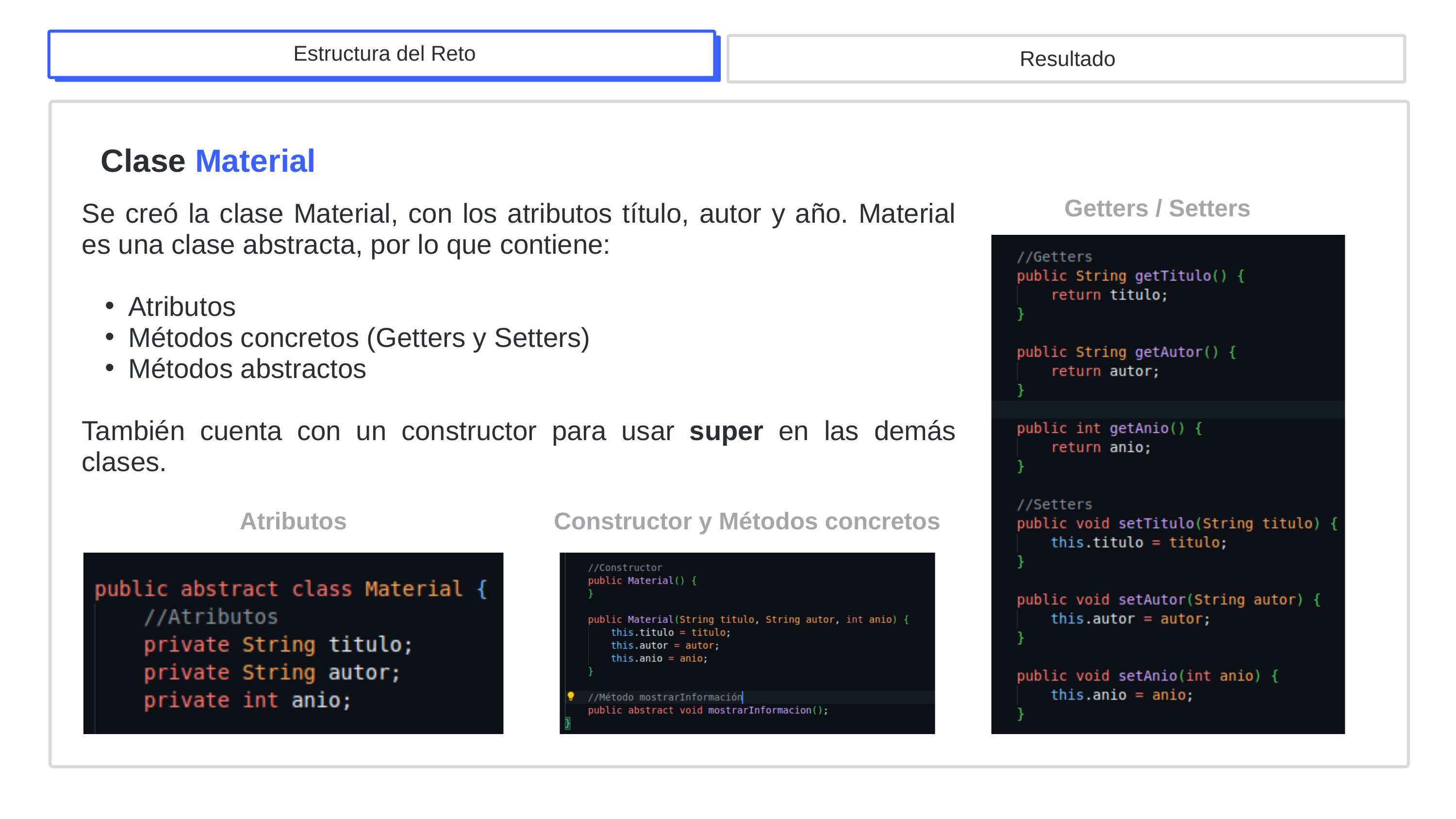

Estructura del Reto
Resultado

Clase Material
Getters / Setters
Se creó la clase Material, con los atributos título, autor y año. Material es una clase abstracta, por lo que contiene:

Atributos
Métodos concretos (Getters y Setters)
Métodos abstractos

También cuenta con un constructor para usar super en las demás clases.

Atributos
Constructor y Métodos concretos